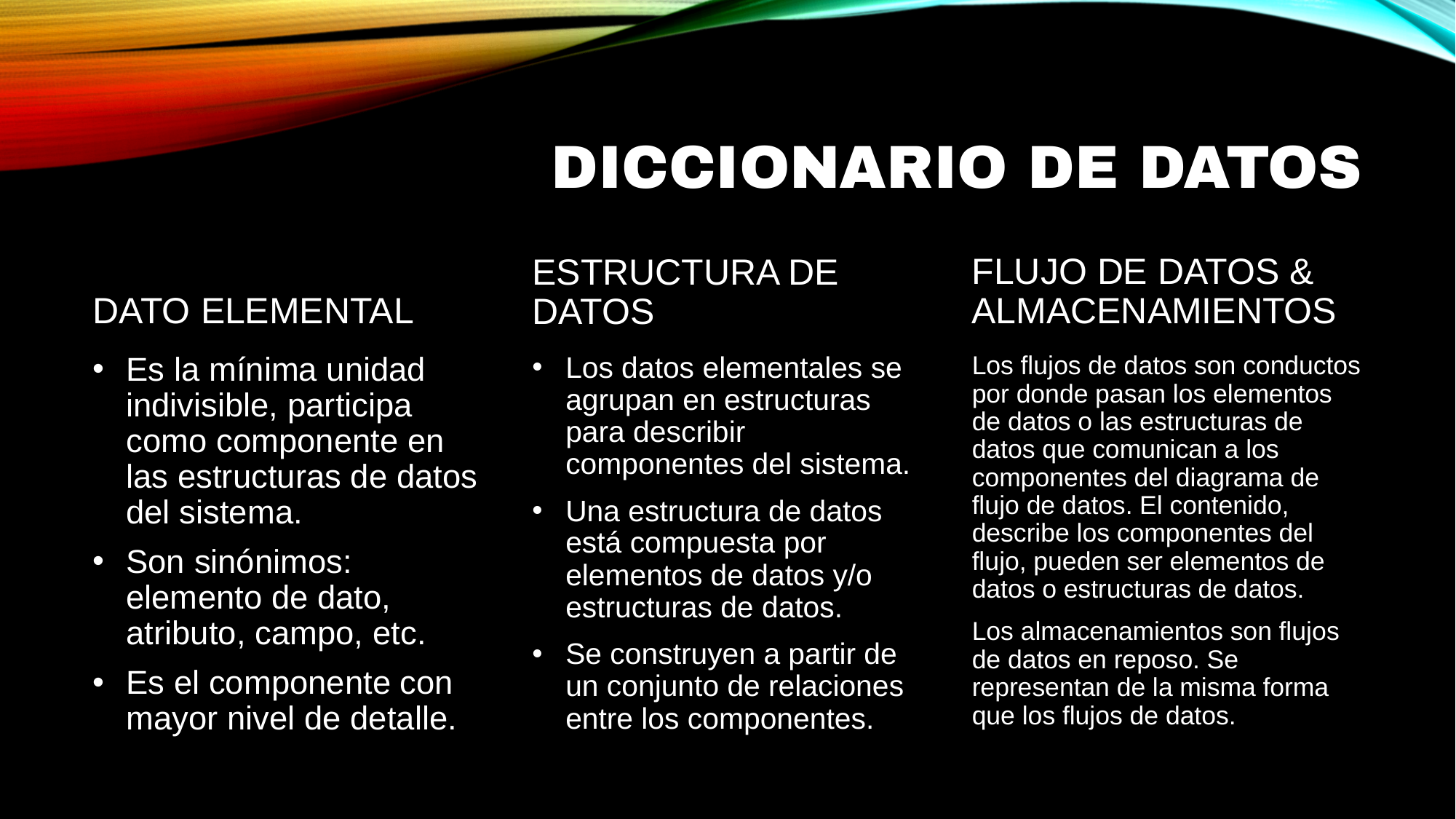

# DICCIONARIO DE DATOS
FLUJO DE DATOS & ALMACENAMIENTOS
ESTRUCTURA DE DATOS
DATO ELEMENTAL
Los datos elementales se agrupan en estructuras para describir componentes del sistema.
Una estructura de datos está compuesta por elementos de datos y/o estructuras de datos.
Se construyen a partir de un conjunto de relaciones entre los componentes.
Es la mínima unidad indivisible, participa como componente en las estructuras de datos del sistema.
Son sinónimos: elemento de dato, atributo, campo, etc.
Es el componente con mayor nivel de detalle.
Los flujos de datos son conductos por donde pasan los elementos de datos o las estructuras de datos que comunican a los componentes del diagrama de flujo de datos. El contenido, describe los componentes del flujo, pueden ser elementos de datos o estructuras de datos.
Los almacenamientos son flujos de datos en reposo. Se representan de la misma forma que los flujos de datos.